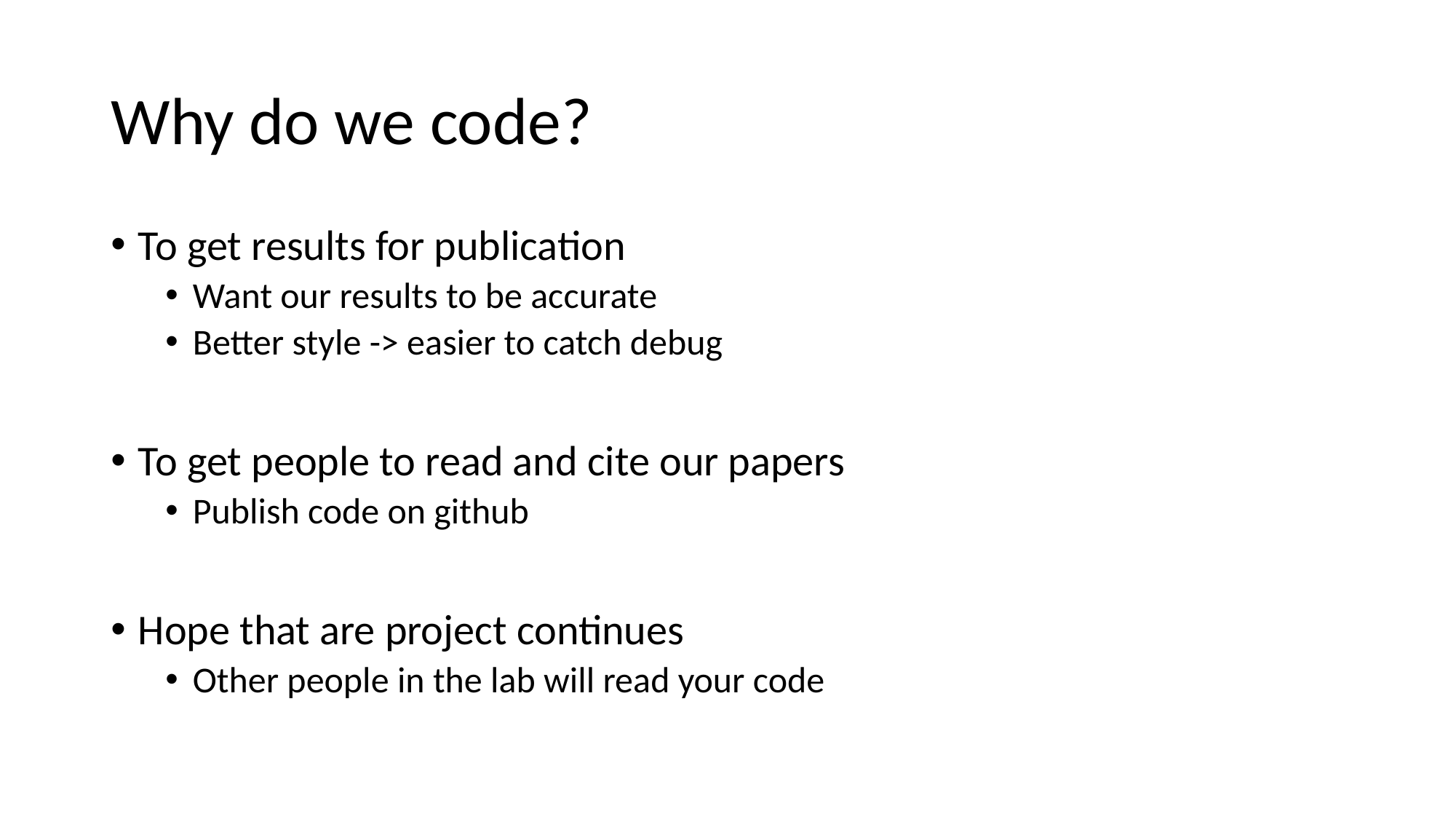

# Why do we code?
To get results for publication
Want our results to be accurate
Better style -> easier to catch debug

To get people to read and cite our papers
Publish code on github

Hope that are project continues
Other people in the lab will read your code